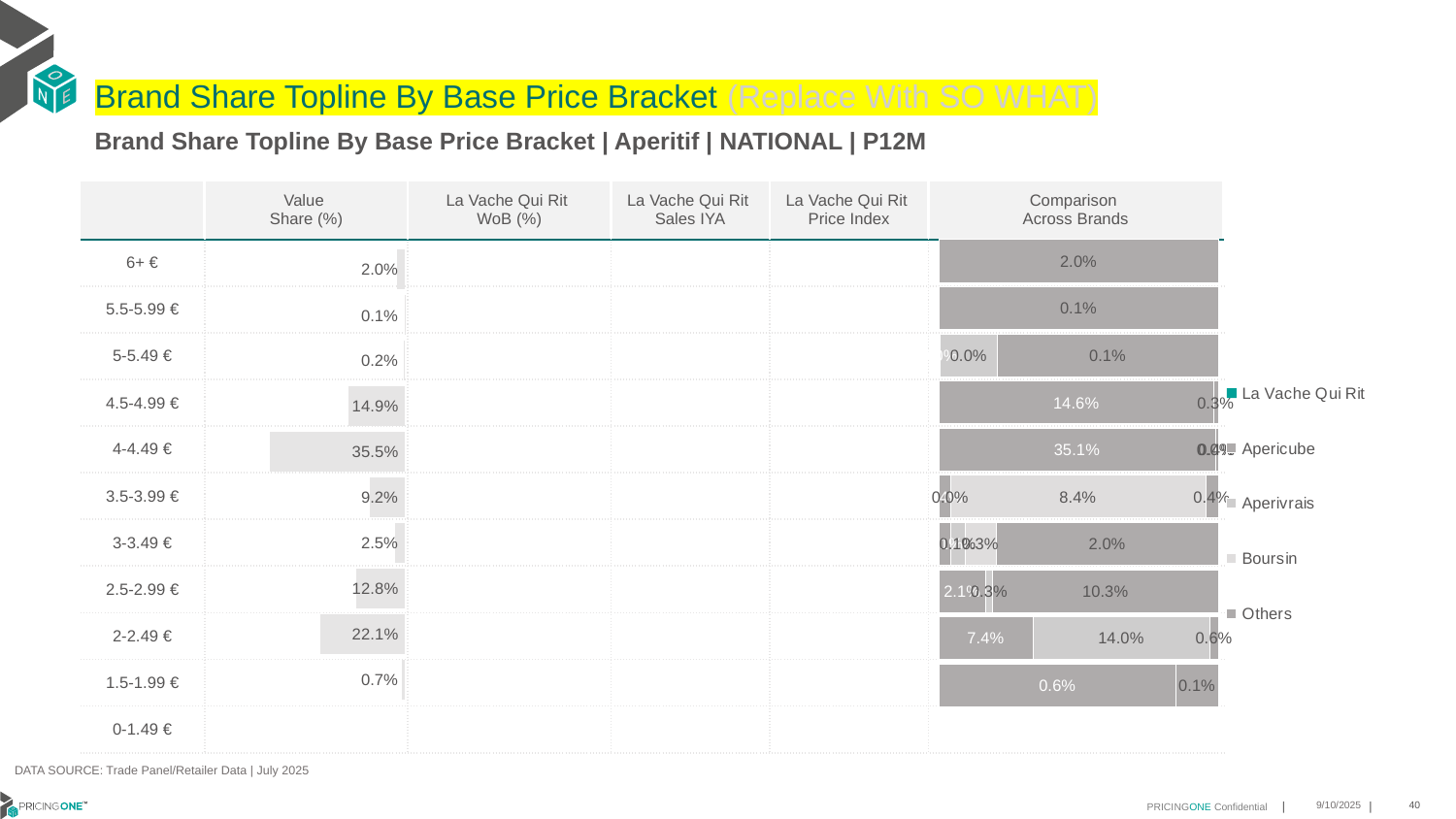

# Brand Share Topline By Base Price Bracket (Replace With SO WHAT)
Brand Share Topline By Base Price Bracket | Aperitif | NATIONAL | P12M
|  | Value Share (%) | La Vache Qui Rit WoB (%) | La Vache Qui Rit Sales IYA | La Vache Qui Rit Price Index | Comparison Across Brands |
| --- | --- | --- | --- | --- | --- |
| 6+ € |  |  |  |  |  |
| 5.5-5.99 € |  |  |  |  |  |
| 5-5.49 € |  |  |  |  |  |
| 4.5-4.99 € |  |  |  |  |  |
| 4-4.49 € |  |  |  |  |  |
| 3.5-3.99 € |  |  |  |  |  |
| 3-3.49 € |  |  |  |  |  |
| 2.5-2.99 € |  |  |  |  |  |
| 2-2.49 € |  |  |  |  |  |
| 1.5-1.99 € |  |  |  |  |  |
| 0-1.49 € |  |  |  |  |  |

### Chart

| Category | La Vache Qui Rit | Apericube | Aperivrais | Boursin | Others |
|---|---|---|---|---|---|
| 6+ € | None | None | None | None | 0.020195170591014295 |
| 5.5-5.99 € | None | None | None | None | 0.0006555930918114397 |
| 5-5.49 € | None | 8.139294344834435e-06 | 0.0003767391580206767 | None | 0.0014660797092587077 |
| 4.5-4.99 € | None | 0.14599777078309215 | None | None | 0.0026027221922172144 |
| 4-4.49 € | None | 0.3510318236626534 | 1.6905418825910495e-06 | None | 0.0038762748240998295 |
| 3.5-3.99 € | None | 0.0037263721959881675 | 2.151167058465577e-06 | 0.08437910048412846 | 0.0042396985904385245 |
| 3-3.49 € | None | 0.0010554014983310694 | 0.0012273239093347952 | 0.002791801703843978 | 0.019716001690275955 |
| 2.5-2.99 € | None | 0.02148157798940302 | 0.0031593521019129306 | None | 0.10347946000635207 |
| 2-2.49 € | None | 0.074162946944252 | 0.14038051324528644 | None | 0.0064769265773821855 |
| 1.5-1.99 € | None | 0.006312739820105259 | None | None | 0.0011260291090607792 |
| 0-1.49 € | None | None | None | None | None |

### Chart

| Category | Value Share |
|---|---|
|  | 0.020195170591014295 |

### Chart

| Category | Brand WoB % |
|---|---|
|  | None |
DATA SOURCE: Trade Panel/Retailer Data | July 2025

9/10/2025
40